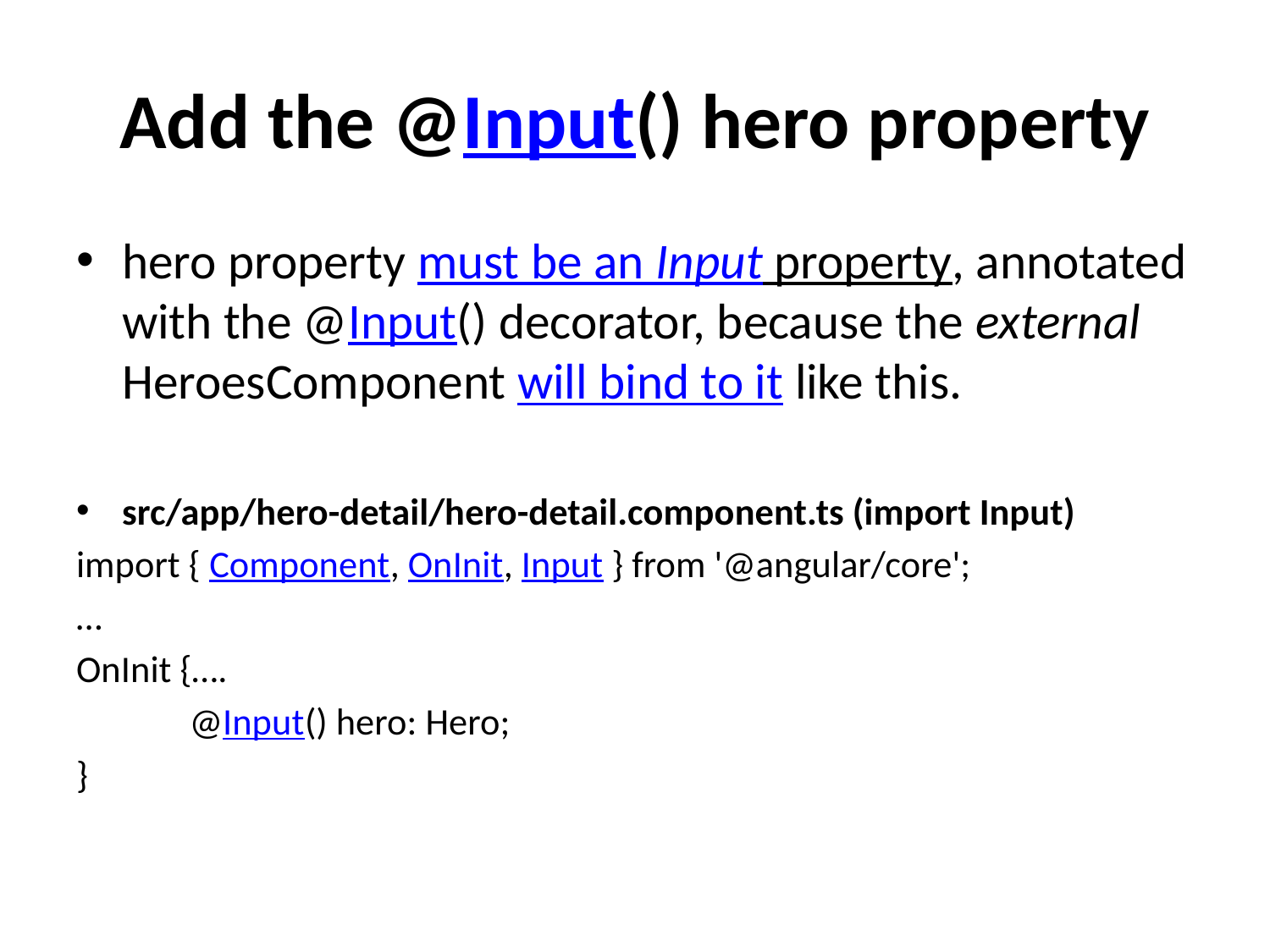

# Add the @Input() hero property
hero property must be an Input property, annotated with the @Input() decorator, because the external HeroesComponent will bind to it like this.

src/app/hero-detail/hero-detail.component.ts (import Input)
import { Component, OnInit, Input } from '@angular/core';
…
OnInit {….
	@Input() hero: Hero;
}